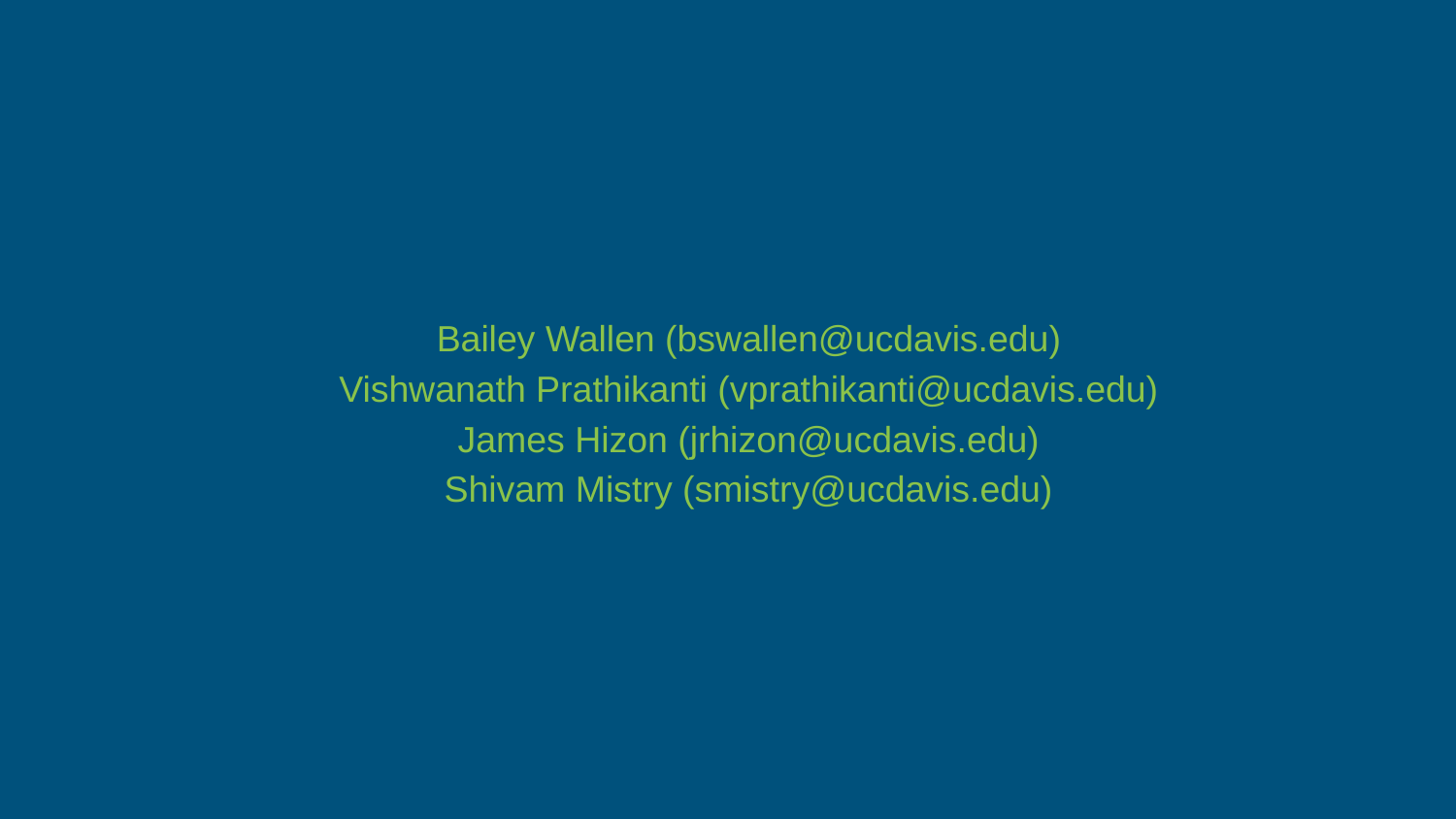

# Bailey Wallen (bswallen@ucdavis.edu)
Vishwanath Prathikanti (vprathikanti@ucdavis.edu)
James Hizon (jrhizon@ucdavis.edu)
Shivam Mistry (smistry@ucdavis.edu)